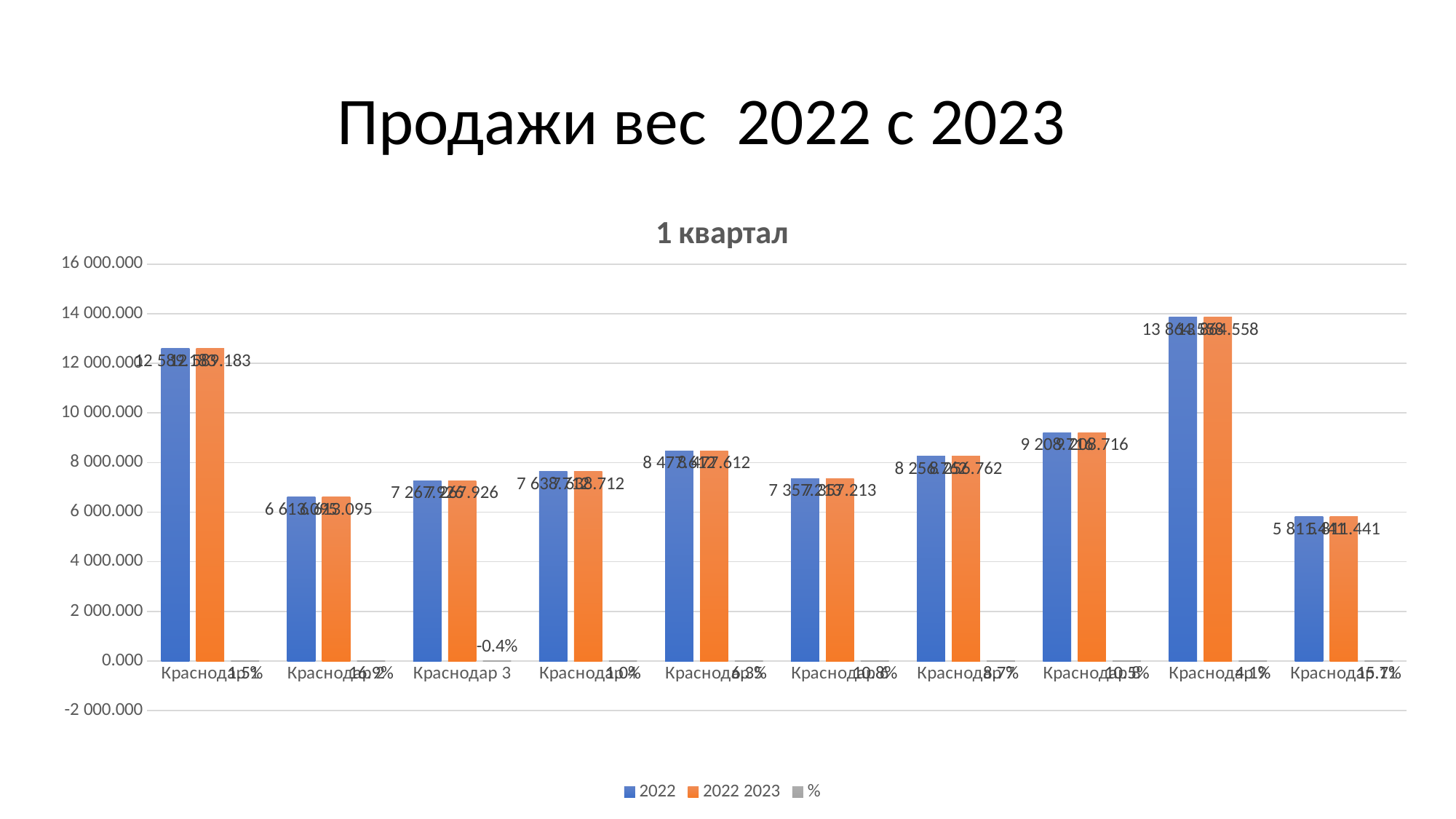

# Продажи вес  2022 с 2023

### Chart: 1 квартал

| Category | 2022 | 2022 2023 | % |
|---|---|---|---|
| Краснодар 1 | 12589.183 | 12589.183 | 0.014536799497827208 |
| Краснодар 2 | 6613.095 | 6613.095 | 0.1689134878137548 |
| Краснодар 3 | 7267.926 | 7267.926 | -0.003827233883629996 |
| Краснодар 4 | 7638.712 | 7638.712 | 0.010117424533996357 |
| Краснодар 5 | 8477.612 | 8477.612 | 0.06280178710365979 |
| Краснодар 6 | 7357.213 | 7357.213 | 0.10822871253141769 |
| Краснодар 7 | 8256.762 | 8256.762 | 0.08737682078104086 |
| Краснодар 8 | 9208.716 | 9208.716 | 0.10544886742875689 |
| Краснодар 9 | 13864.558 | 13864.558 | 0.040763688527527625 |
| Краснодар 11 | 5811.441 | 5811.441 | 0.15696679040660103 |